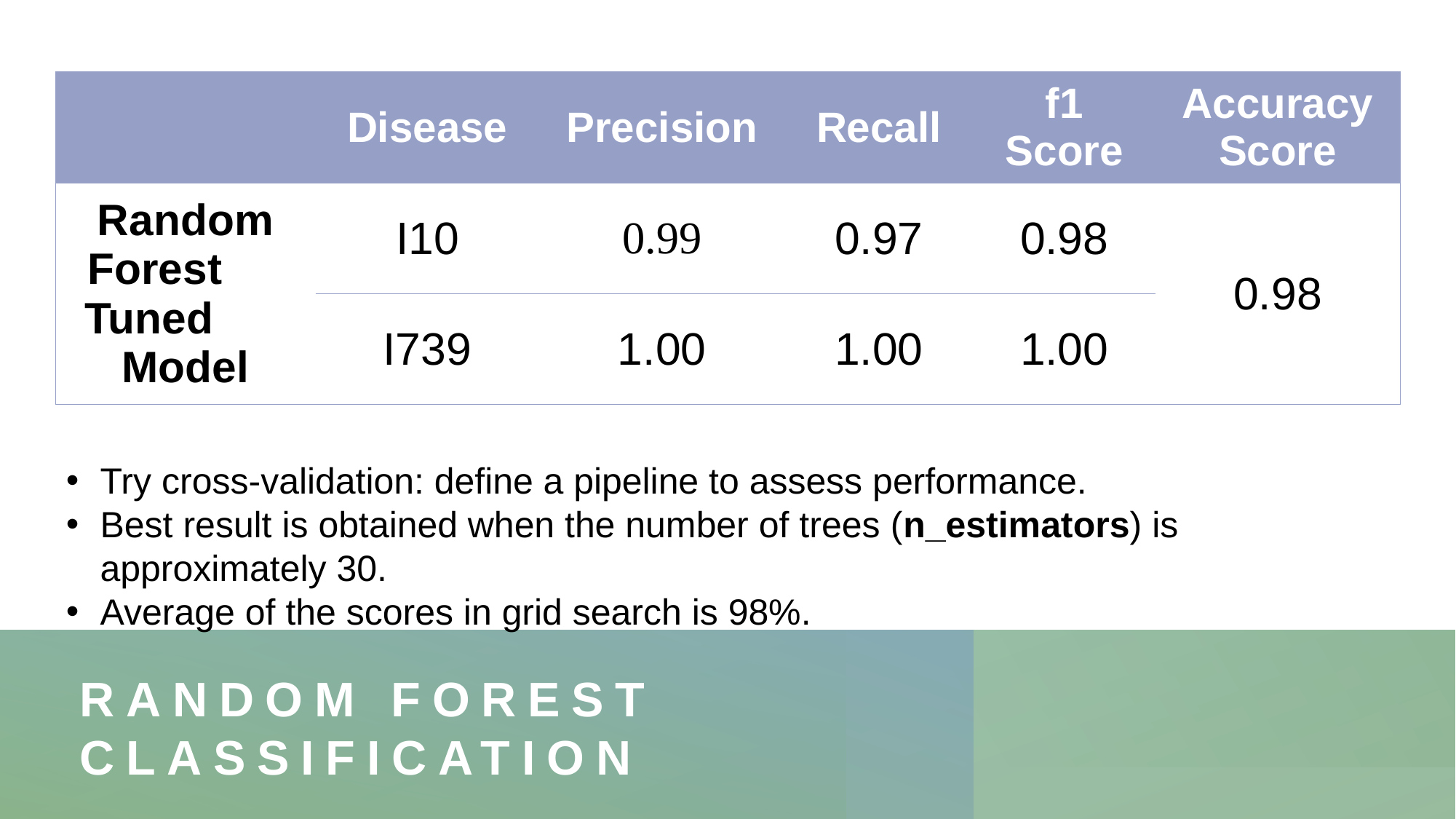

|  | Disease | Precision | Recall | f1 Score | Accuracy Score |
| --- | --- | --- | --- | --- | --- |
| Random Forest Tuned Model | I10 | 0.99 | 0.97 | 0.98 | 0.98 |
|  | I739 | 1.00 | 1.00 | 1.00 |  |

Try cross-validation: define a pipeline to assess performance.
Best result is obtained when the number of trees (n_estimators) is approximately 30.
Average of the scores in grid search is 98%.

# Random forest classification